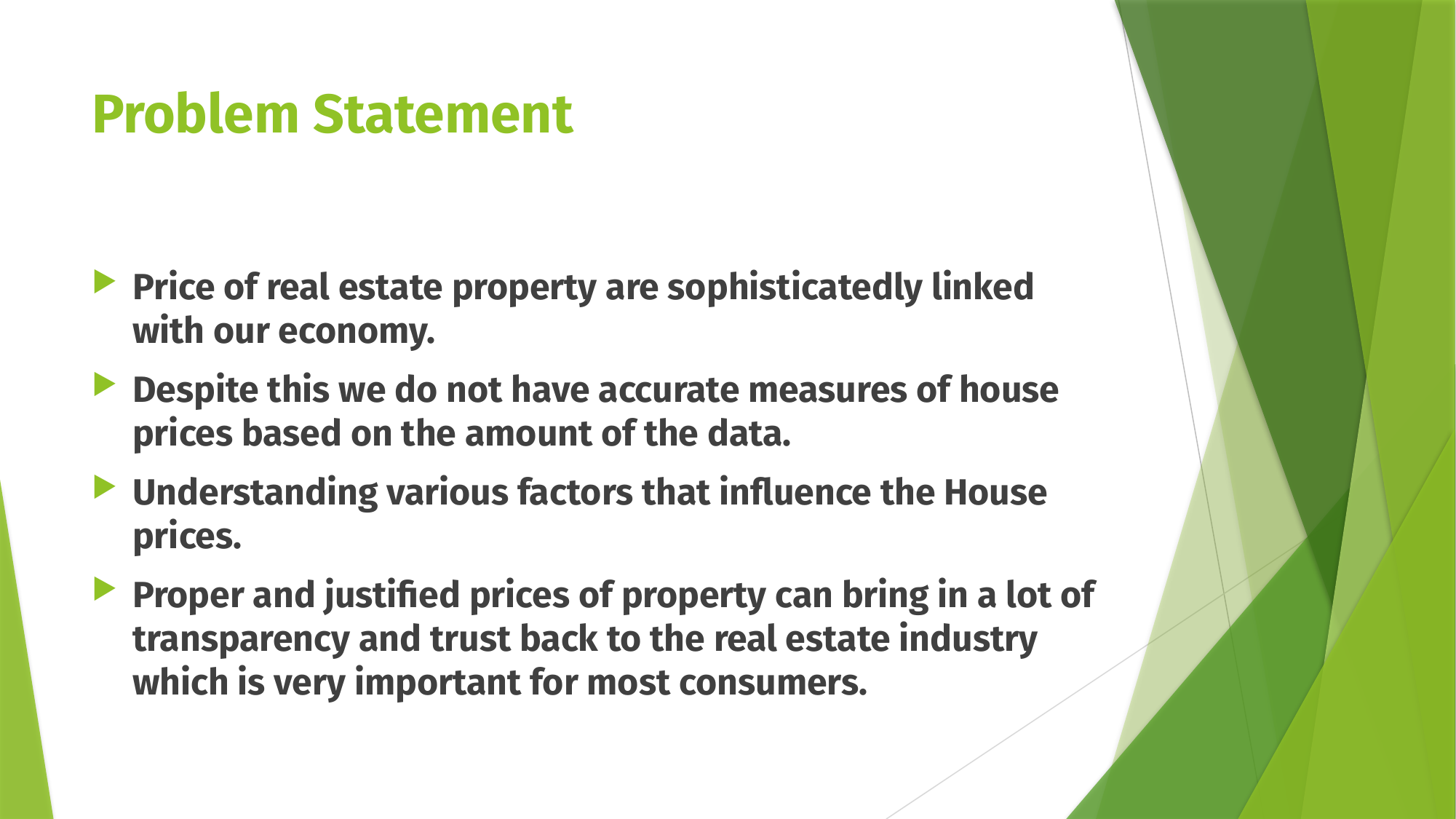

# Problem Statement
Price of real estate property are sophisticatedly linked with our economy.
Despite this we do not have accurate measures of house prices based on the amount of the data.
Understanding various factors that influence the House prices.
Proper and justified prices of property can bring in a lot of transparency and trust back to the real estate industry which is very important for most consumers.